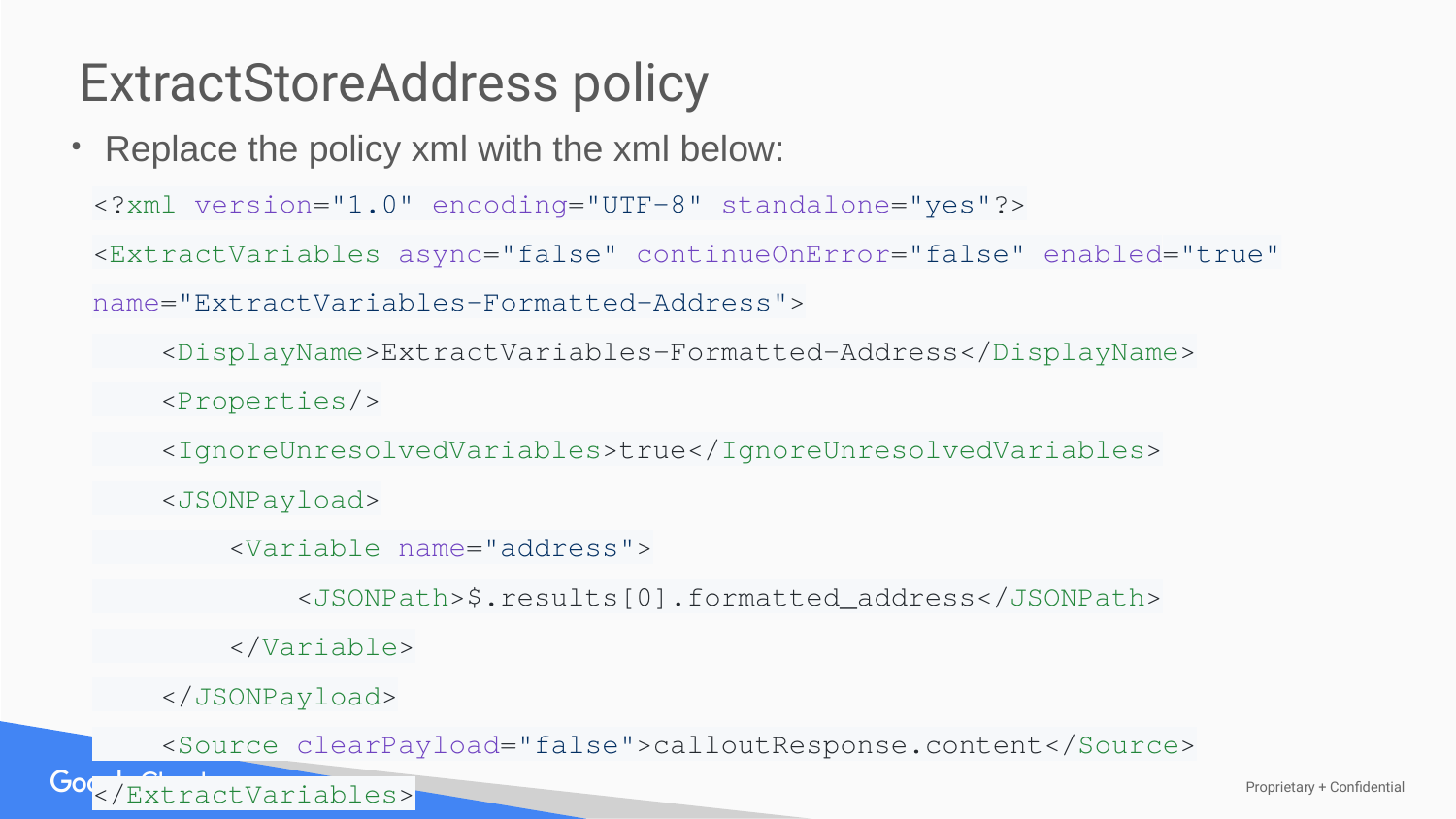

ExtractStoreAddress policy
Replace the policy xml with the xml below:
<?xml version="1.0" encoding="UTF-8" standalone="yes"?>
<ExtractVariables async="false" continueOnError="false" enabled="true" name="ExtractVariables-Formatted-Address">
    <DisplayName>ExtractVariables-Formatted-Address</DisplayName>
    <Properties/>
    <IgnoreUnresolvedVariables>true</IgnoreUnresolvedVariables>
    <JSONPayload>
        <Variable name="address">
            <JSONPath>$.results[0].formatted_address</JSONPath>
        </Variable>
    </JSONPayload>
    <Source clearPayload="false">calloutResponse.content</Source>
</ExtractVariables>